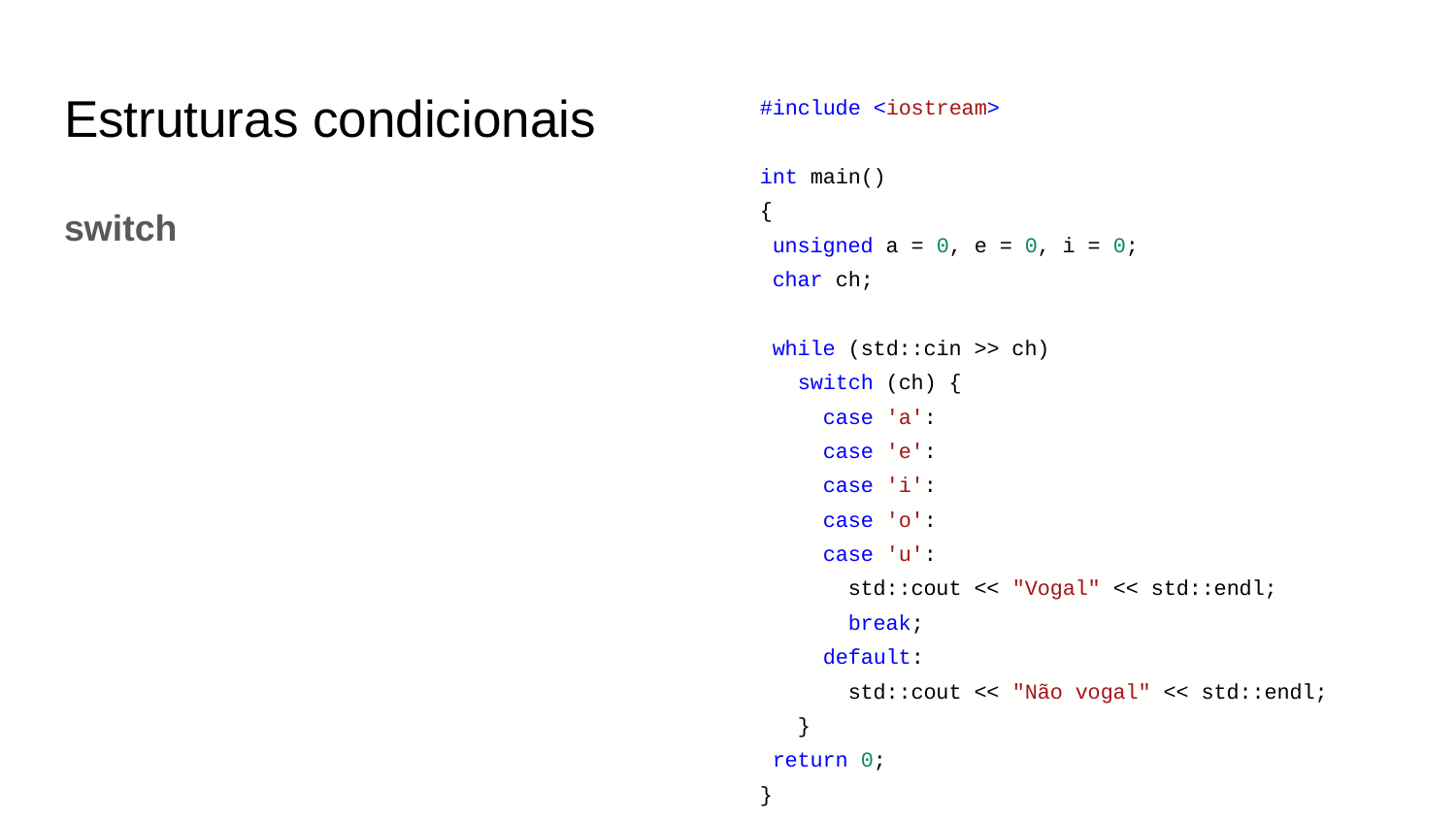

#include <iostream>

int main()
{
 unsigned a = 0, e = 0, i = 0;
 char ch;

 while (std::cin >> ch)
   switch (ch) {
     case 'a':
     case 'e':
     case 'i':
     case 'o':
     case 'u':
       std::cout << "Vogal" << std::endl;
       break;
     default:
       std::cout << "Não vogal" << std::endl;
   }
 return 0;
}
# Estruturas condicionais
switch